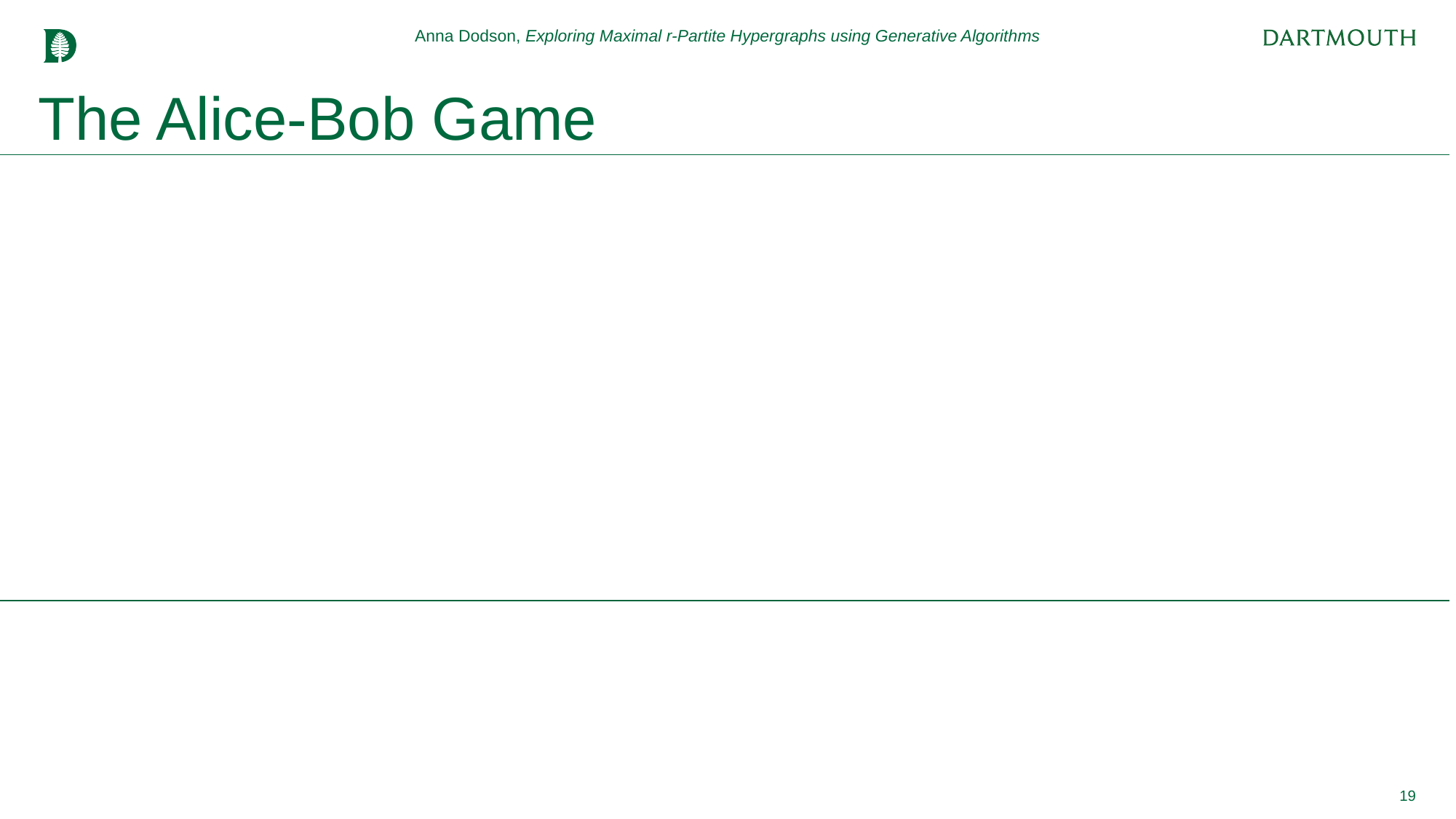

Anna Dodson, Exploring Maximal r-Partite Hypergraphs using Generative Algorithms
# The Alice-Bob Game
19